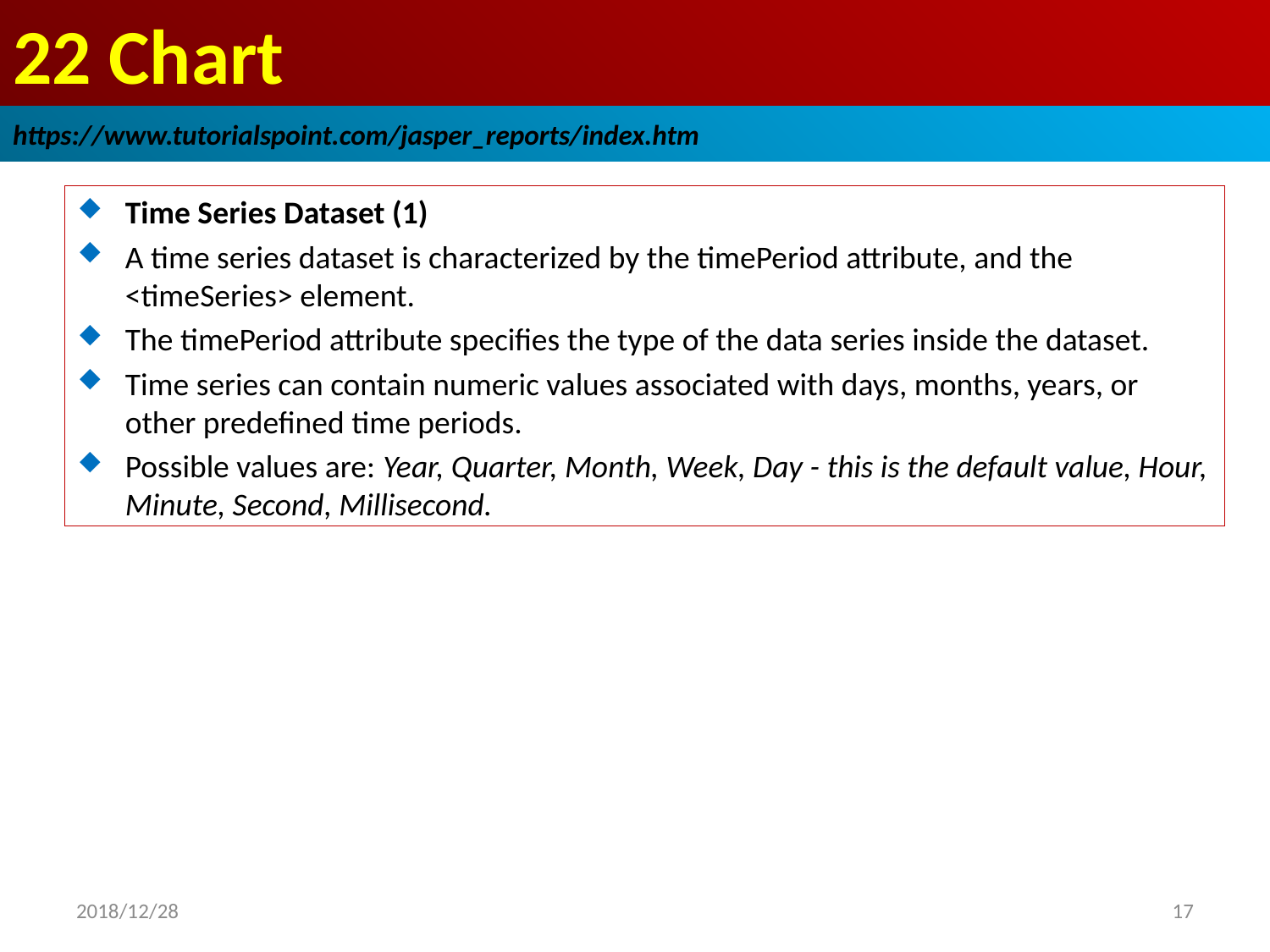

# 22 Chart
https://www.tutorialspoint.com/jasper_reports/index.htm
Time Series Dataset (1)
A time series dataset is characterized by the timePeriod attribute, and the <timeSeries> element.
The timePeriod attribute specifies the type of the data series inside the dataset.
Time series can contain numeric values associated with days, months, years, or other predefined time periods.
Possible values are: Year, Quarter, Month, Week, Day - this is the default value, Hour, Minute, Second, Millisecond.
2018/12/28
17